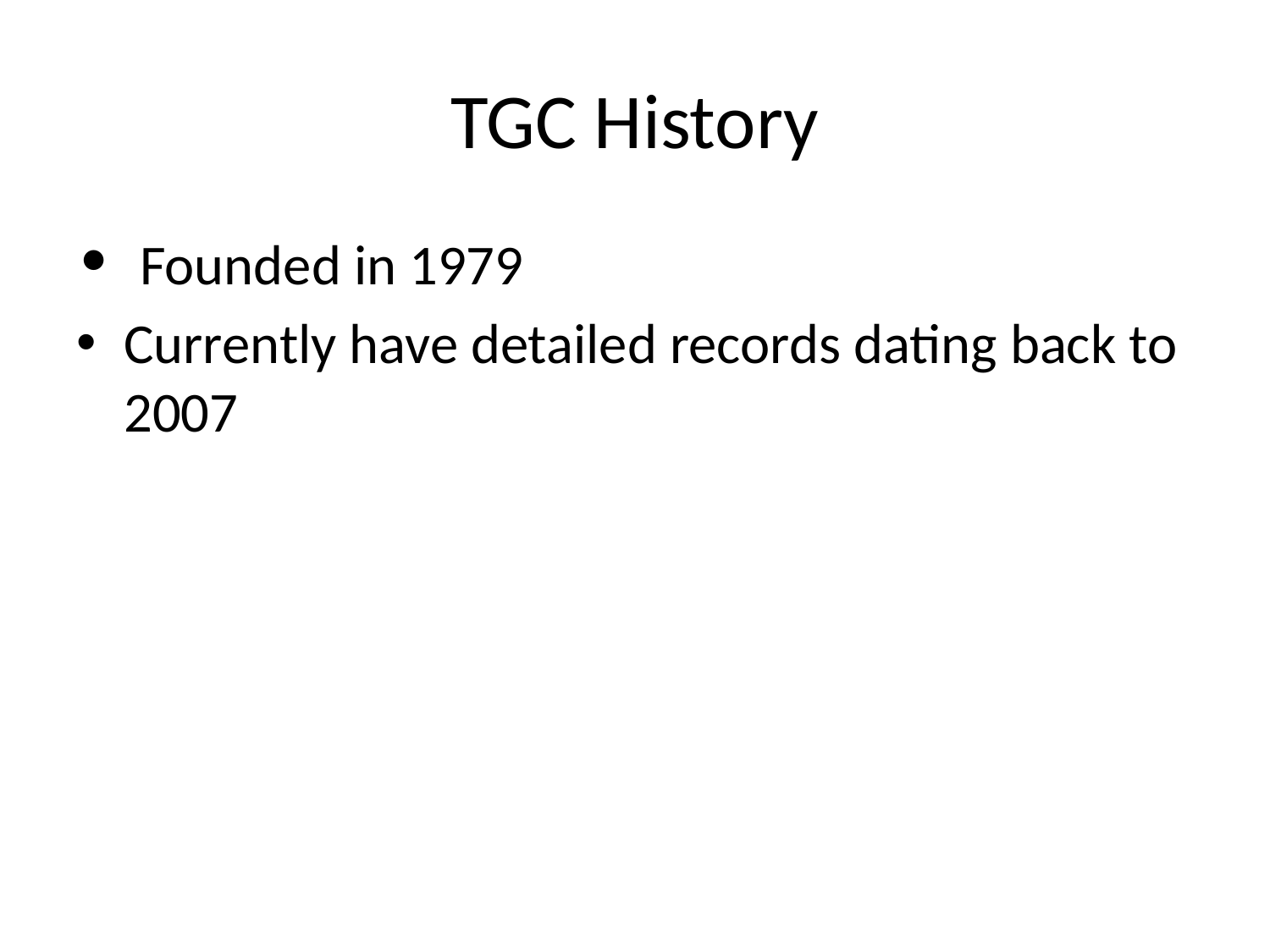

# TGC History
Founded in 1979
Currently have detailed records dating back to 2007